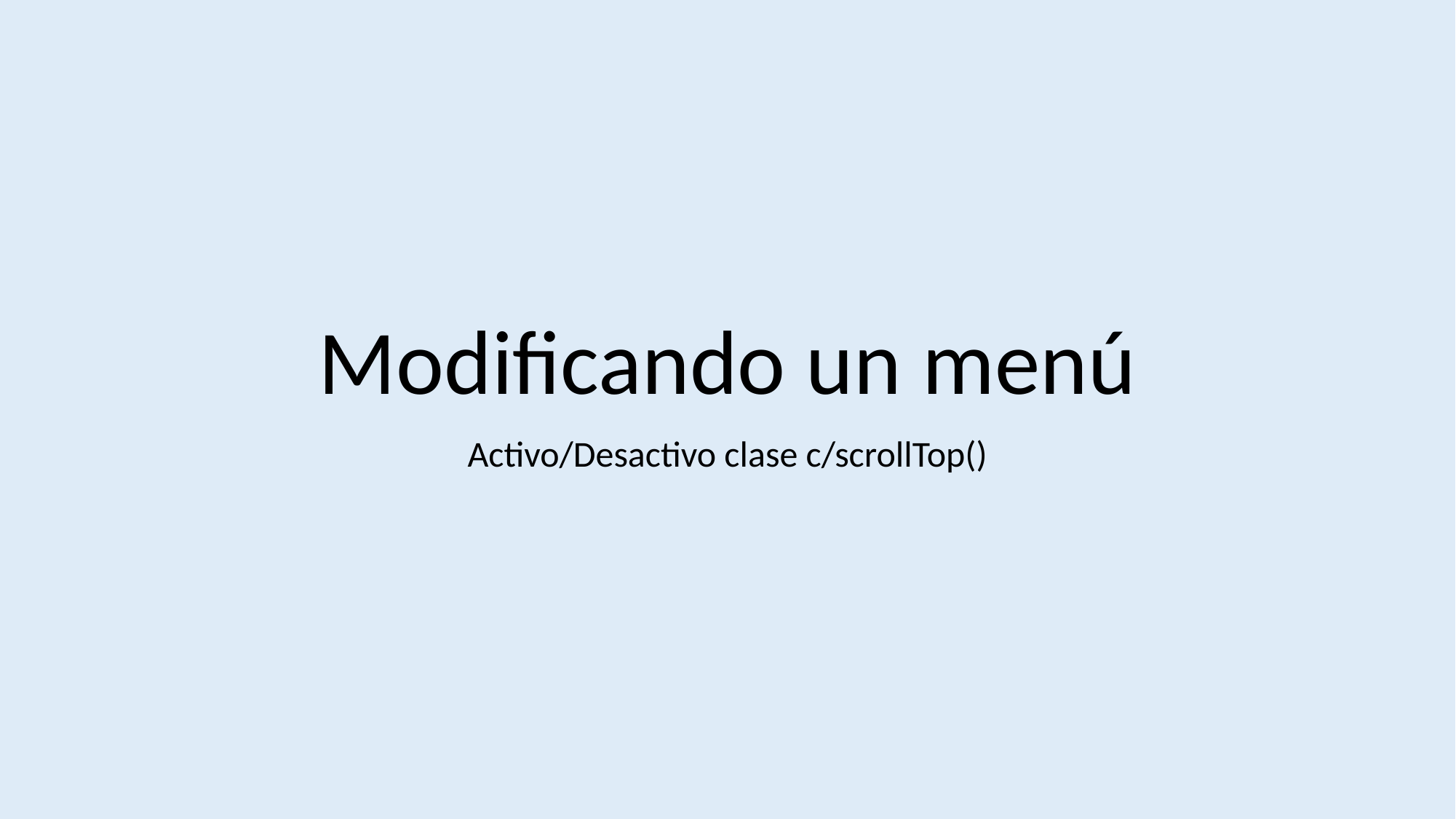

# Modificando un menú
Activo/Desactivo clase c/scrollTop()